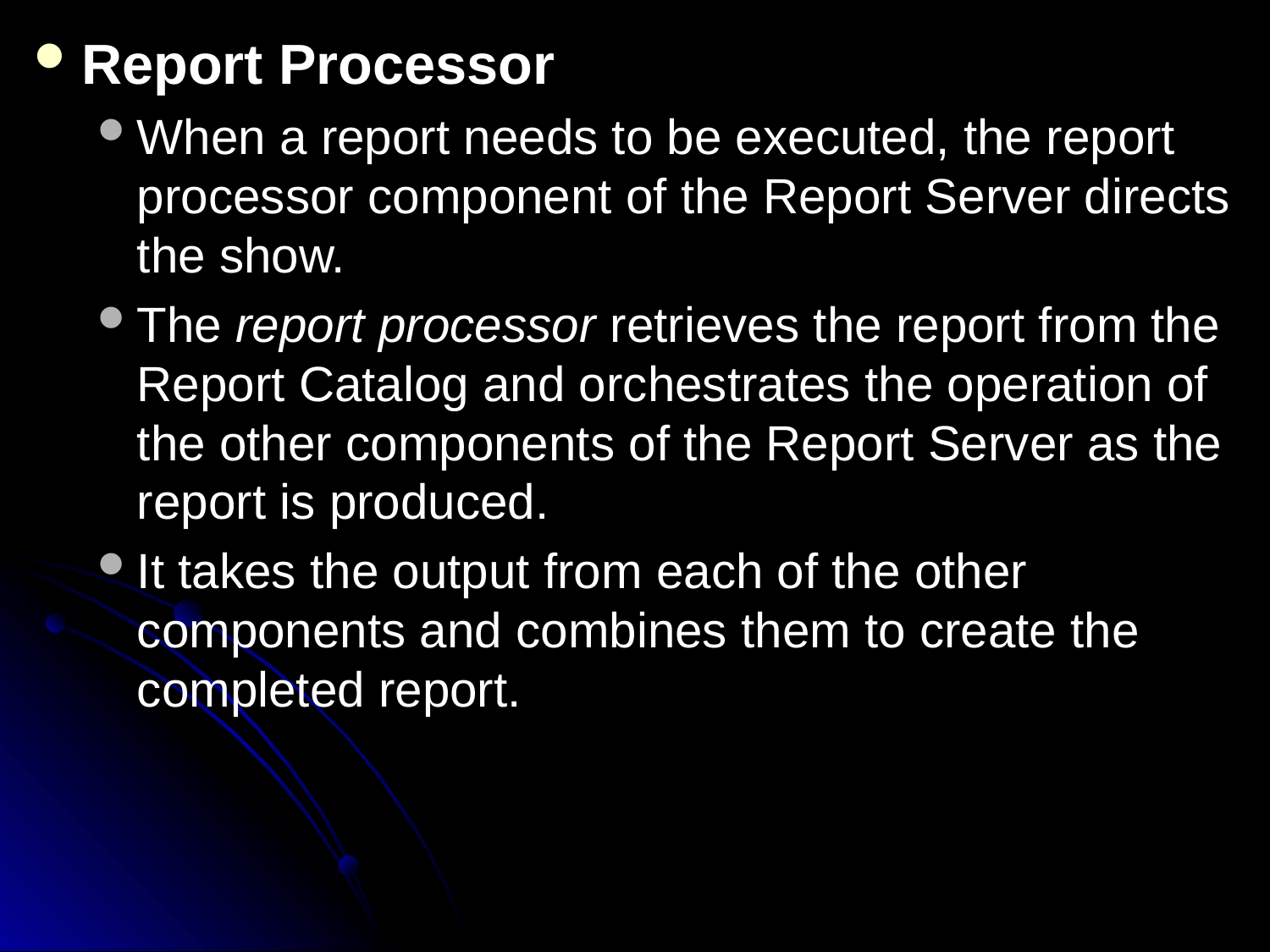

Report Processor
When a report needs to be executed, the report processor component of the Report Server directs the show.
The report processor retrieves the report from the Report Catalog and orchestrates the operation of the other components of the Report Server as the report is produced.
It takes the output from each of the other components and combines them to create the completed report.